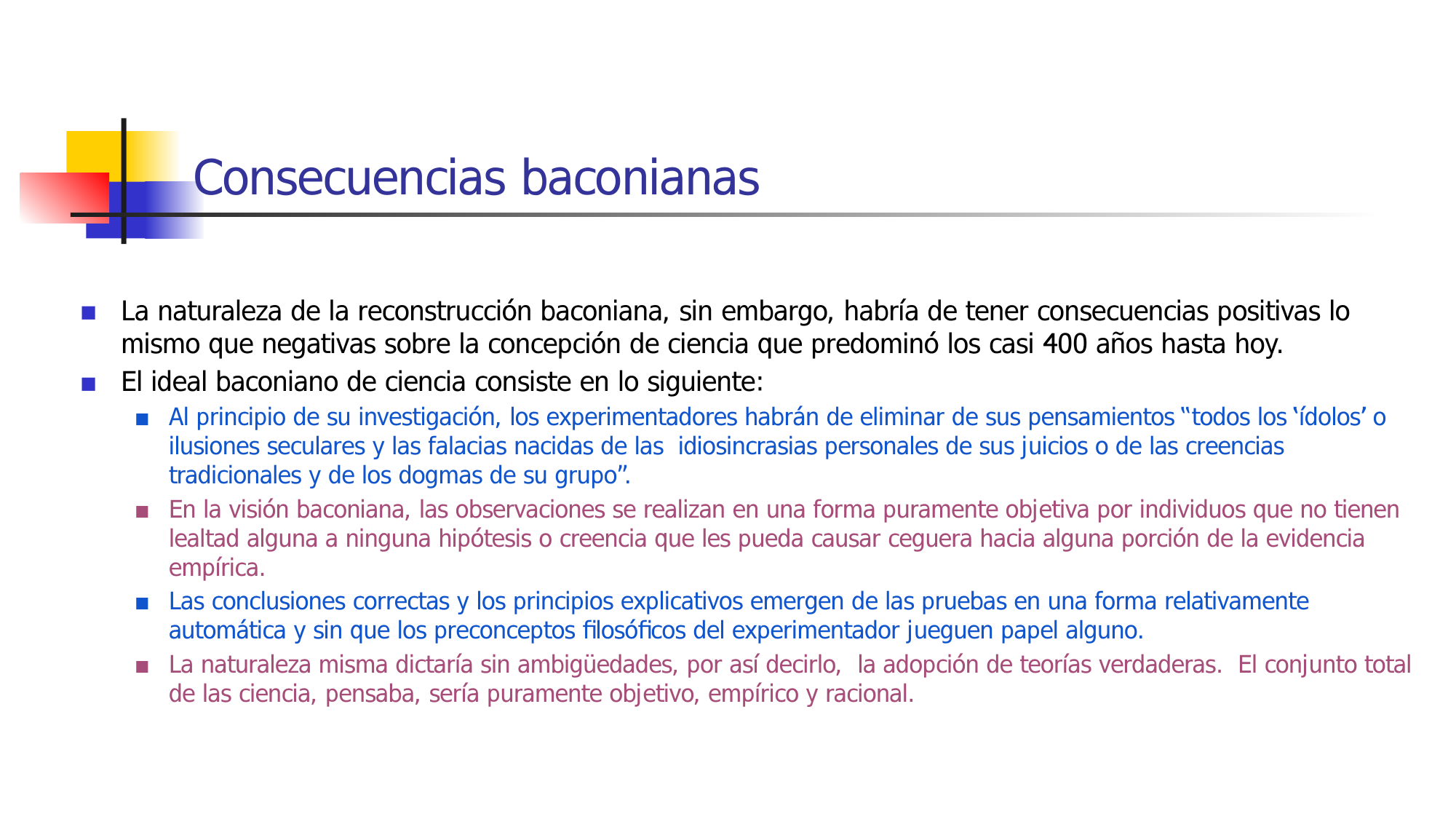

# Consecuencias baconianas
La naturaleza de la reconstrucción baconiana, sin embargo, habría de tener consecuencias positivas lo mismo que negativas sobre la concepción de ciencia que predominó los casi 400 años hasta hoy.
El ideal baconiano de ciencia consiste en lo siguiente:
Al principio de su investigación, los experimentadores habrán de eliminar de sus pensamientos “todos los ‘ídolos’ o ilusiones seculares y las falacias nacidas de las  idiosincrasias personales de sus juicios o de las creencias tradicionales y de los dogmas de su grupo”.
En la visión baconiana, las observaciones se realizan en una forma puramente objetiva por individuos que no tienen lealtad alguna a ninguna hipótesis o creencia que les pueda causar ceguera hacia alguna porción de la evidencia empírica.
Las conclusiones correctas y los principios explicativos emergen de las pruebas en una forma relativamente automática y sin que los preconceptos filosóficos del experimentador jueguen papel alguno.
La naturaleza misma dictaría sin ambigüedades, por así decirlo,  la adopción de teorías verdaderas.  El conjunto total de las ciencia, pensaba, sería puramente objetivo, empírico y racional.